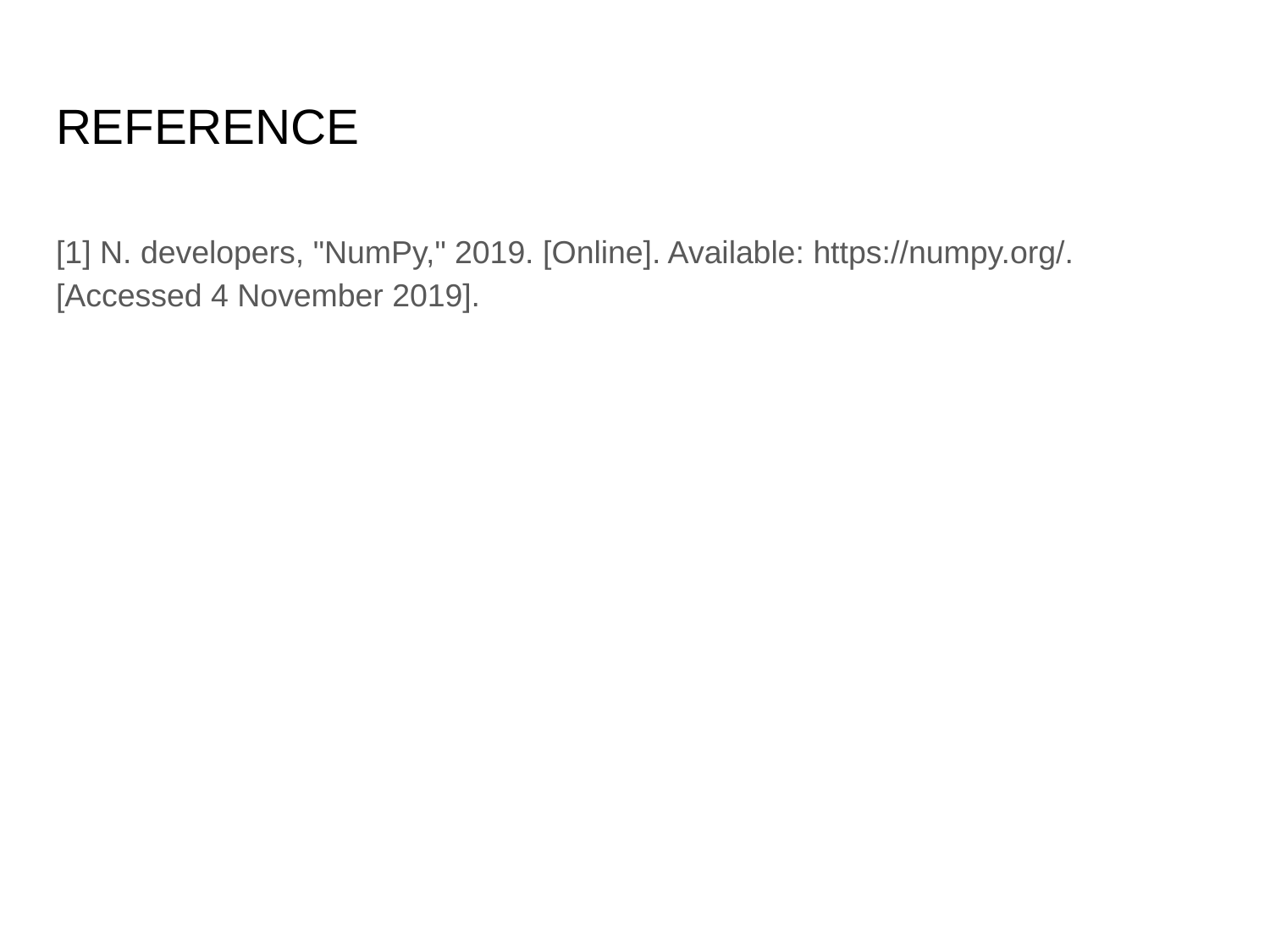

# REFERENCE
[1] N. developers, "NumPy," 2019. [Online]. Available: https://numpy.org/. [Accessed 4 November 2019].